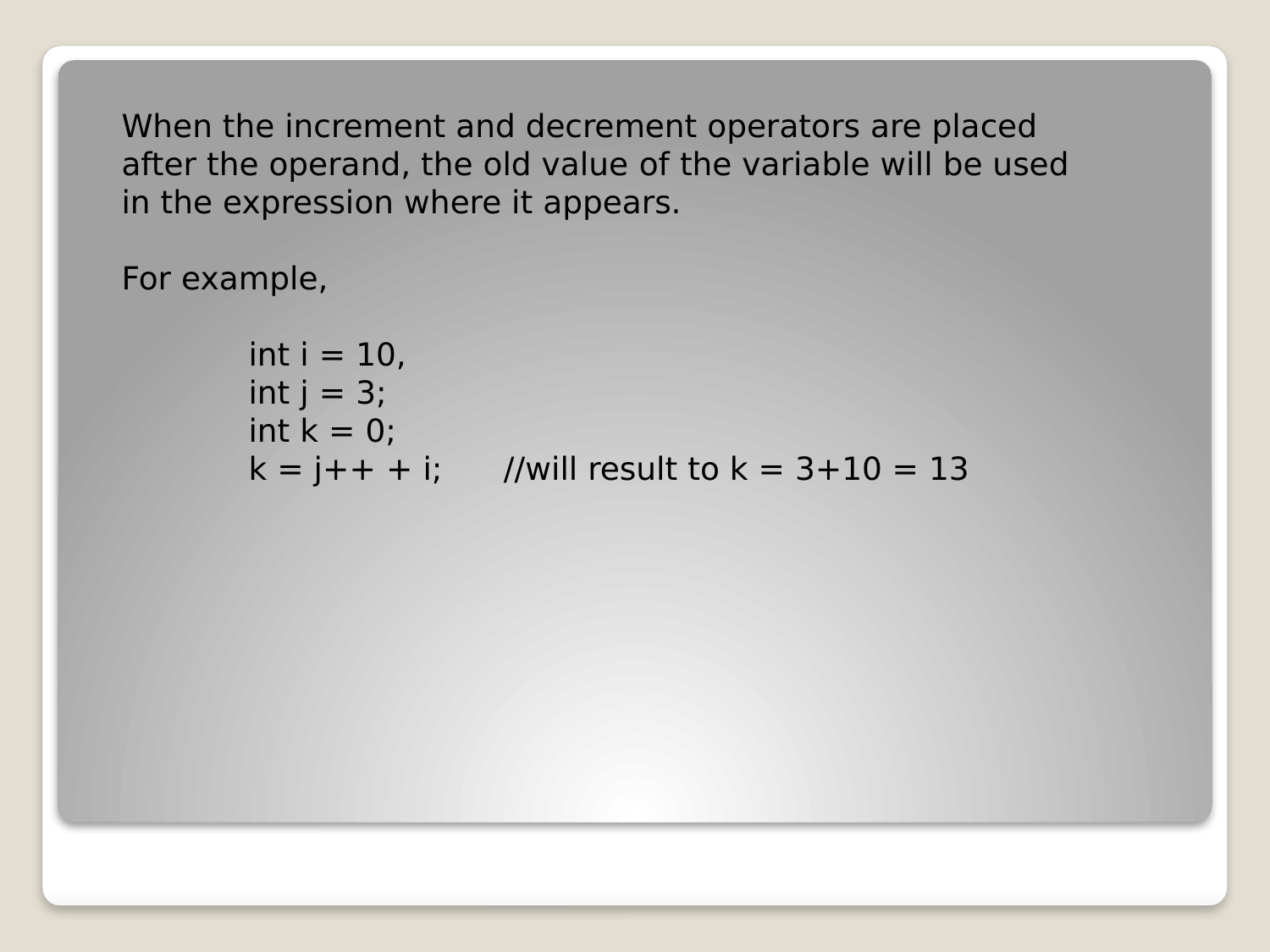

When the increment and decrement operators are placed after the operand, the old value of the variable will be used in the expression where it appears.

For example,

	int i = 10,
	int j = 3;
	int k = 0;
	k = j++ + i;      //will result to k = 3+10 = 13